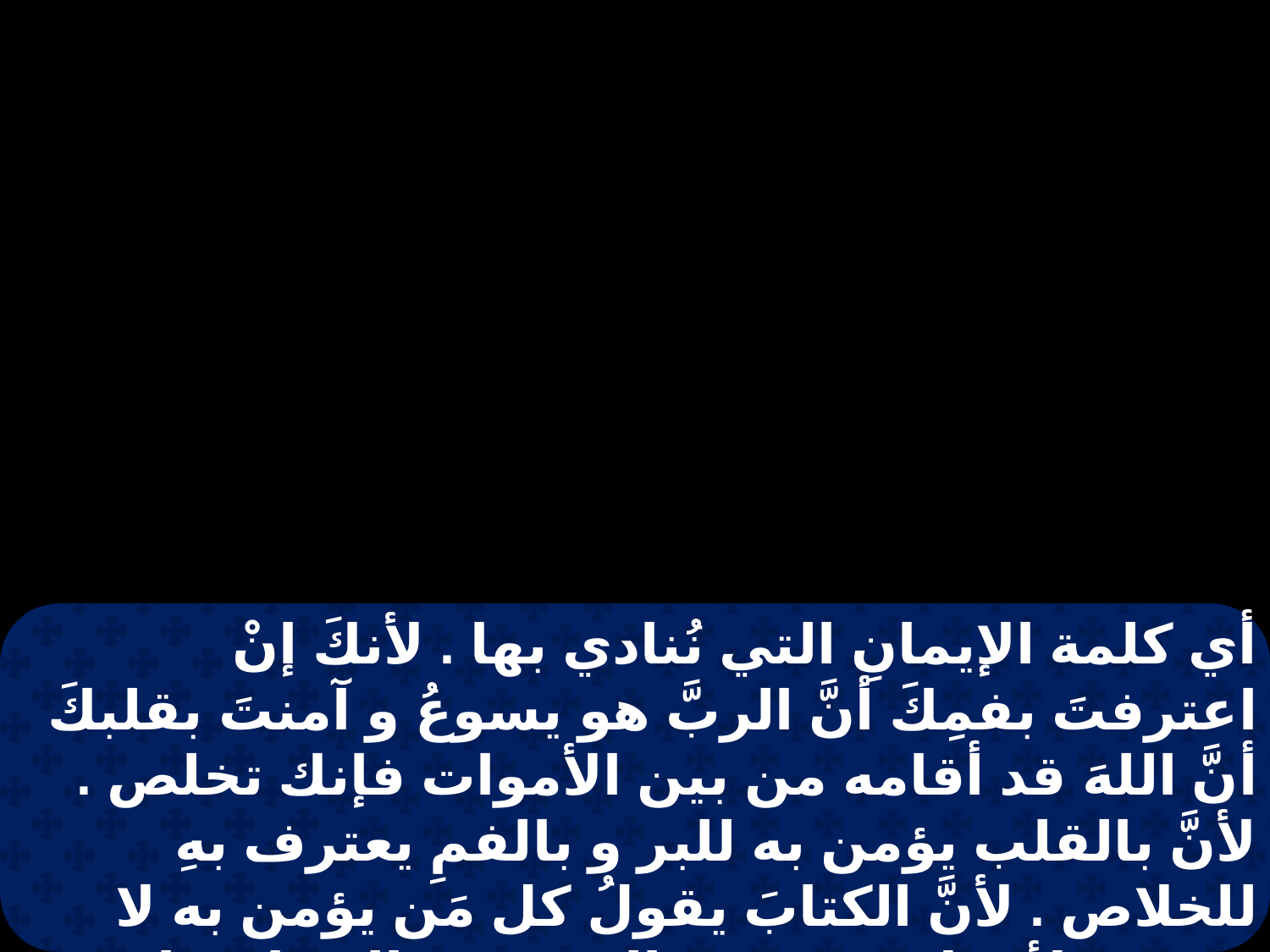

أي كلمة الإيمانِ التي نُنادي بها . لأنكَ إنْ اعترفتَ بفمِكَ أنَّ الربَّ هو يسوعُ و آمنتَ بقلبكَ أنَّ اللهَ قد أقامه من بين الأموات فإنك تخلص . لأنَّ بالقلب يؤمن به للبر و بالفمِ يعترف بهِ للخلاص . لأنَّ الكتابَ يقولُ كل مَن يؤمن به لا يخزى . لأنهُ لا فرق بينَ اليهودي واليوناني إذ للجميع ربٌ واحدٌ غني لكلِّ مَن يدعوهُ . لأنَّ كلَّ مَن يدعوا باسمِ الربِ يخلصُ .